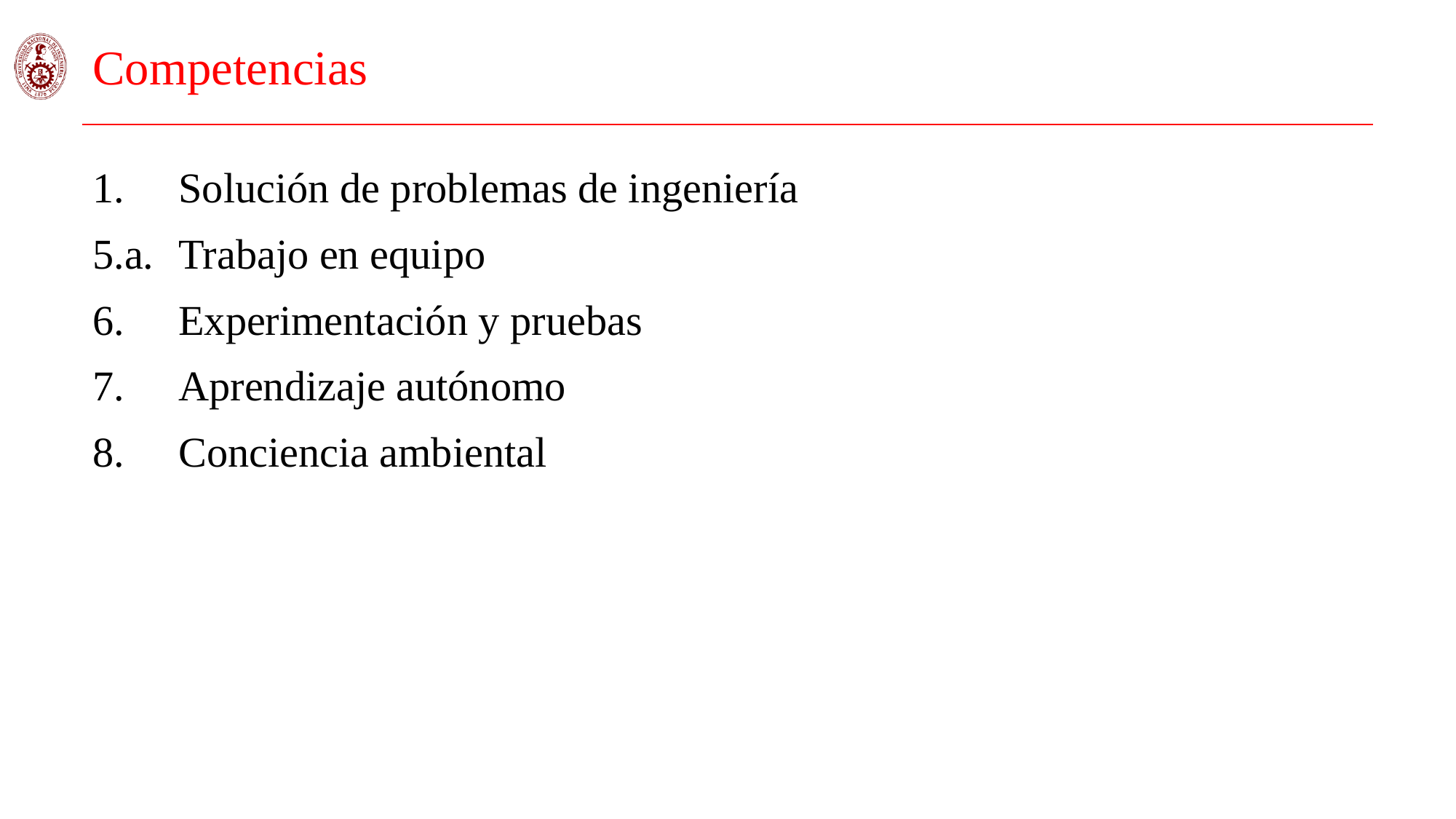

# Competencias
Solución de problemas de ingeniería
5.a.	Trabajo en equipo
Experimentación y pruebas
Aprendizaje autónomo
Conciencia ambiental